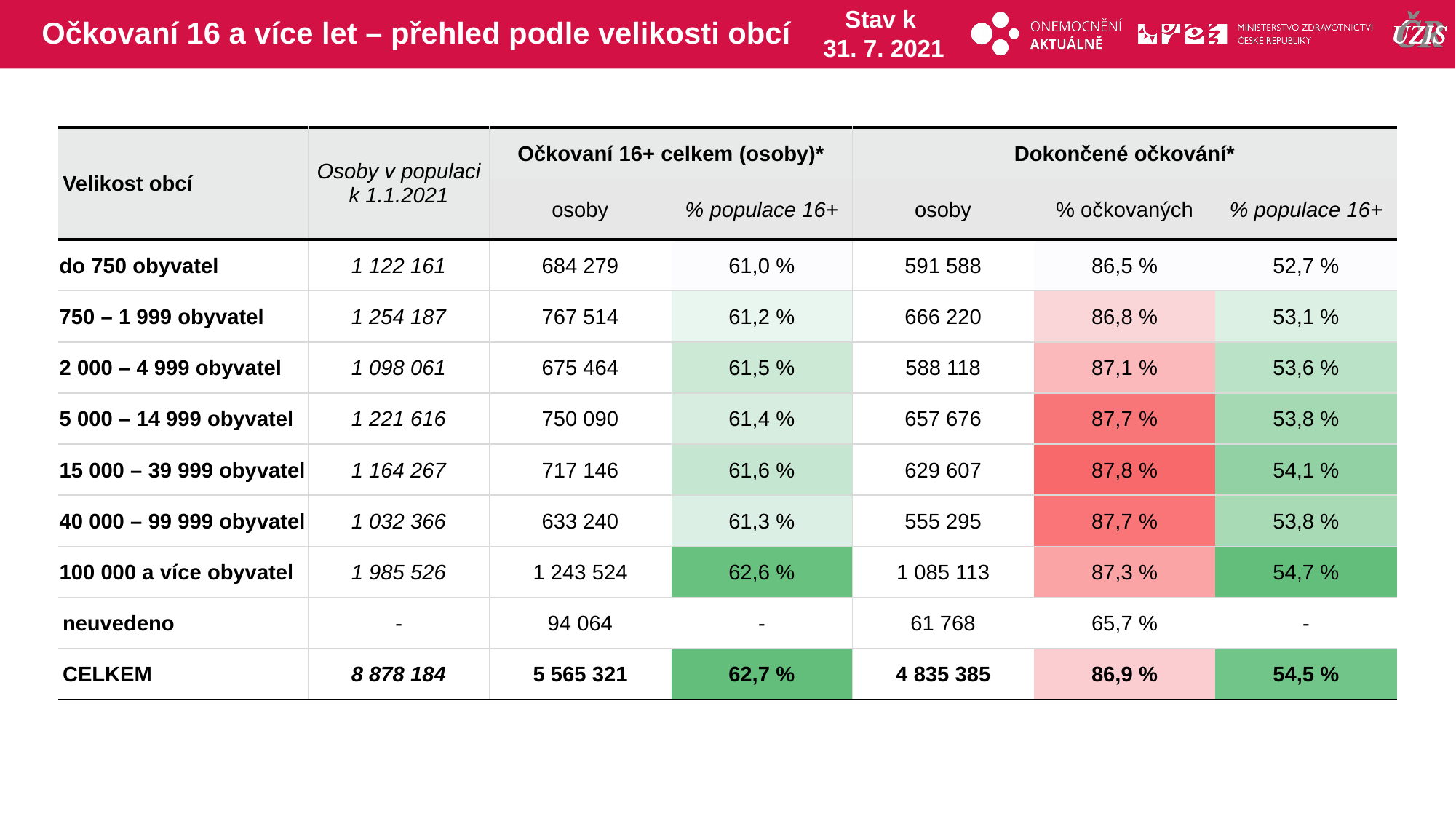

# Očkovaní 16 a více let – přehled podle velikosti obcí
Stav k
31. 7. 2021
| Velikost obcí | Osoby v populaci k 1.1.2021 | Očkovaní 16+ celkem (osoby)\* |  | Dokončené očkování\* |  |  |
| --- | --- | --- | --- | --- | --- | --- |
|  |  | osoby | % populace 16+ | osoby | % očkovaných | % populace 16+ |
| do 750 obyvatel | 1 122 161 | 684 279 | 61,0 % | 591 588 | 86,5 % | 52,7 % |
| 750 – 1 999 obyvatel | 1 254 187 | 767 514 | 61,2 % | 666 220 | 86,8 % | 53,1 % |
| 2 000 – 4 999 obyvatel | 1 098 061 | 675 464 | 61,5 % | 588 118 | 87,1 % | 53,6 % |
| 5 000 – 14 999 obyvatel | 1 221 616 | 750 090 | 61,4 % | 657 676 | 87,7 % | 53,8 % |
| 15 000 – 39 999 obyvatel | 1 164 267 | 717 146 | 61,6 % | 629 607 | 87,8 % | 54,1 % |
| 40 000 – 99 999 obyvatel | 1 032 366 | 633 240 | 61,3 % | 555 295 | 87,7 % | 53,8 % |
| 100 000 a více obyvatel | 1 985 526 | 1 243 524 | 62,6 % | 1 085 113 | 87,3 % | 54,7 % |
| neuvedeno | - | 94 064 | - | 61 768 | 65,7 % | - |
| CELKEM | 8 878 184 | 5 565 321 | 62,7 % | 4 835 385 | 86,9 % | 54,5 % |
|  |  |  |  |  |  |
| --- | --- | --- | --- | --- | --- |
|  |  |  |  |  |  |
|  |  |  |  |  |  |
|  |  |  |  |  |  |
|  |  |  |  |  |  |
|  |  |  |  |  |  |
|  |  |  |  |  |  |
|  |  |  |  |  |  |
|  |  |  |  |  |  |